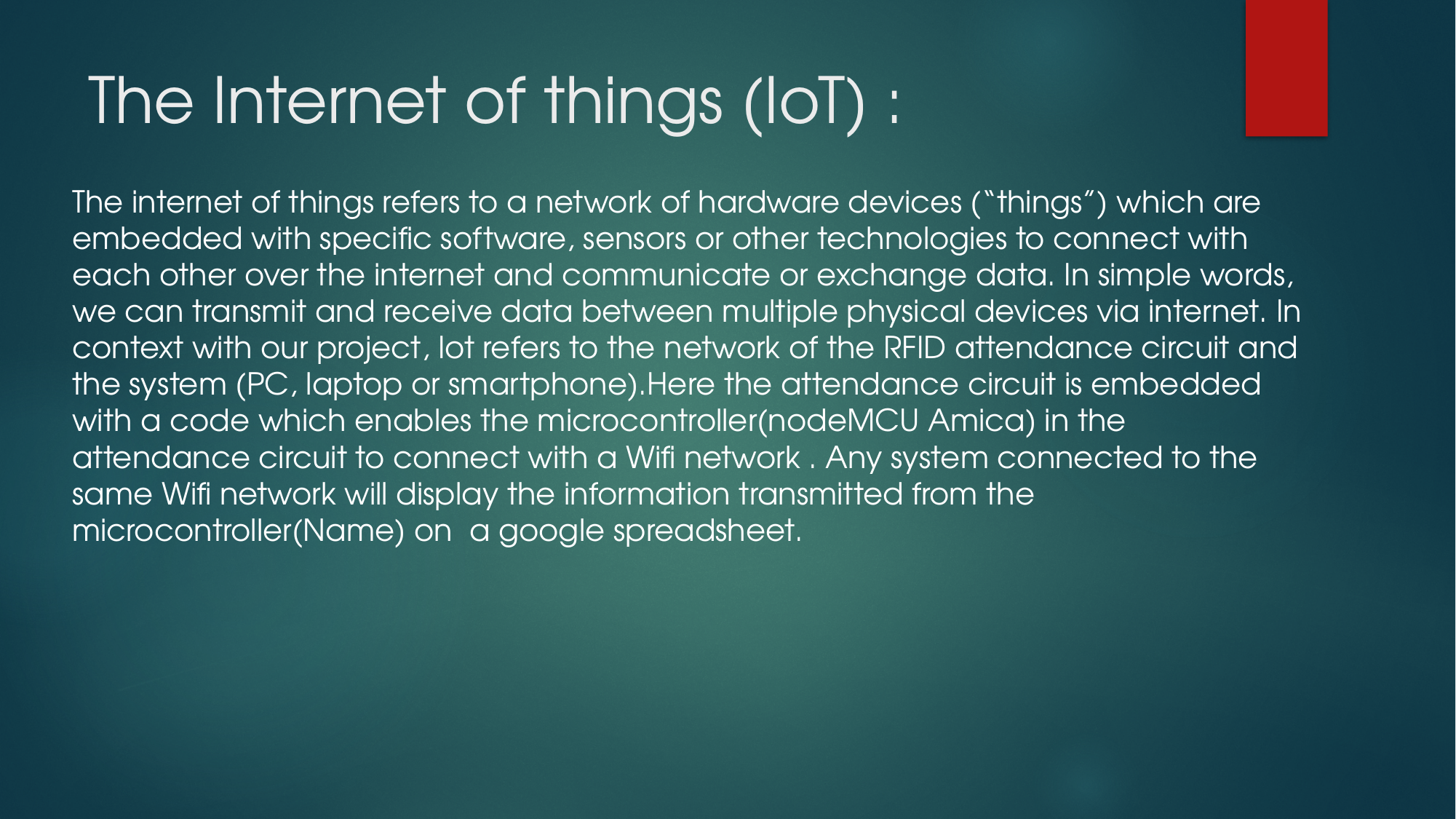

# The Internet of things (IoT) :
The internet of things refers to a network of hardware devices (“things”) which are embedded with specific software, sensors or other technologies to connect with each other over the internet and communicate or exchange data. In simple words, we can transmit and receive data between multiple physical devices via internet. In context with our project, Iot refers to the network of the RFID attendance circuit and the system (PC, laptop or smartphone).Here the attendance circuit is embedded with a code which enables the microcontroller(nodeMCU Amica) in the attendance circuit to connect with a Wifi network . Any system connected to the same Wifi network will display the information transmitted from the microcontroller(Name) on  a google spreadsheet.